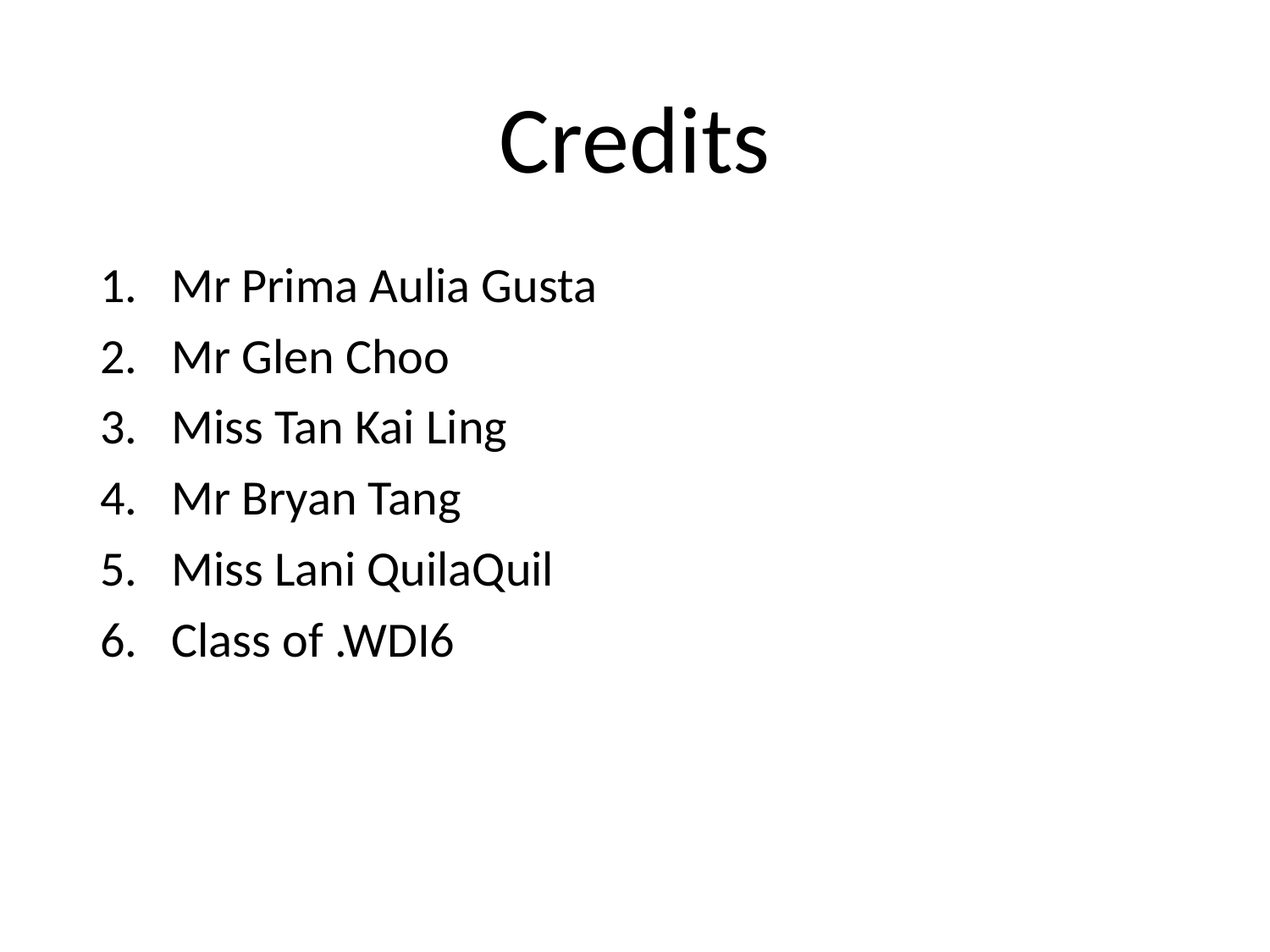

# Credits
Mr Prima Aulia Gusta
Mr Glen Choo
Miss Tan Kai Ling
Mr Bryan Tang
Miss Lani QuilaQuil
Class of .WDI6